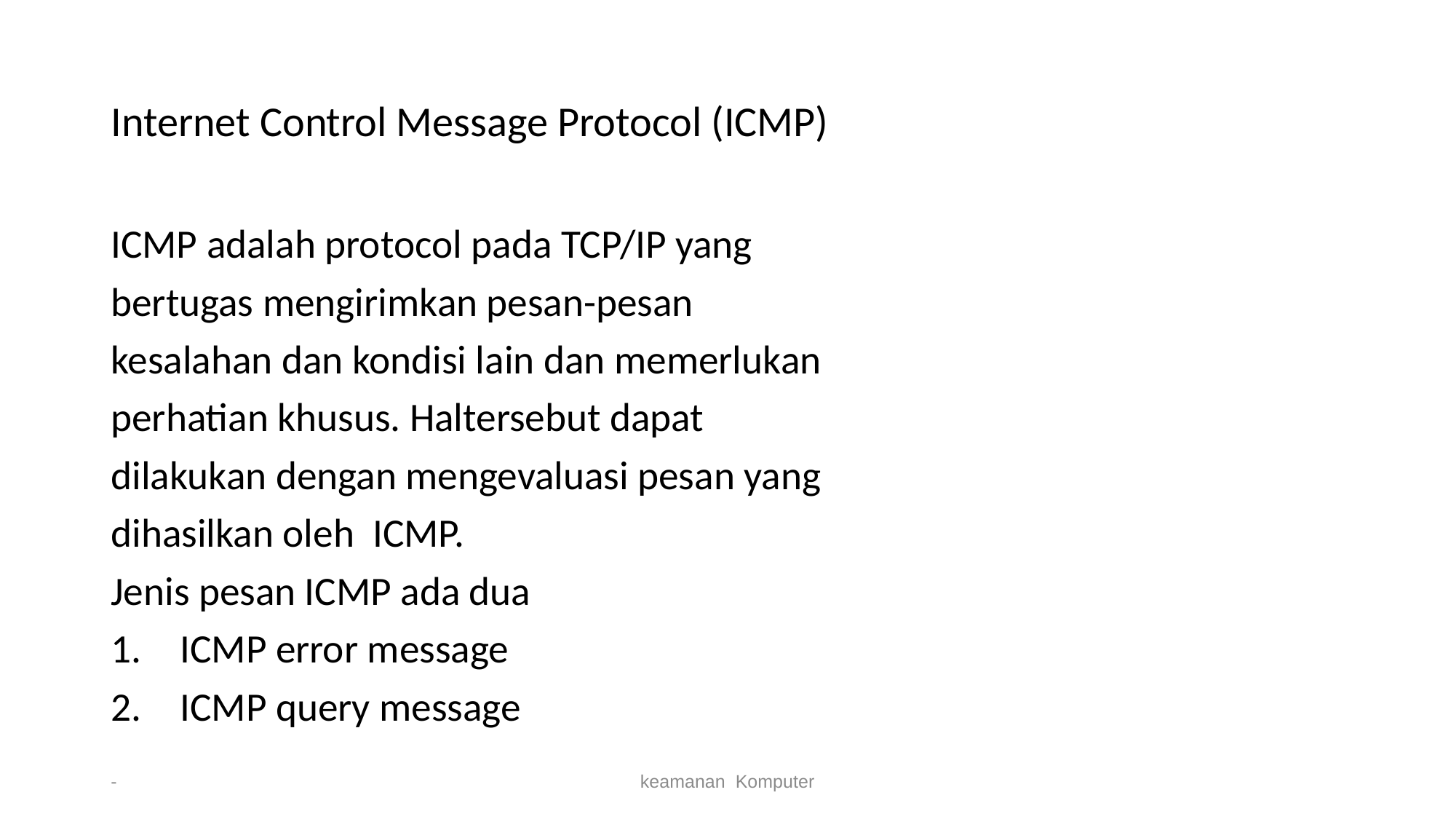

# Internet Control Message Protocol (ICMP)
ICMP adalah protocol pada TCP/IP yang
bertugas mengirimkan pesan-pesan
kesalahan dan kondisi lain dan memerlukan
perhatian khusus. Haltersebut dapat
dilakukan dengan mengevaluasi pesan yang
dihasilkan oleh  ICMP.
Jenis pesan ICMP ada dua
ICMP error message
ICMP query message
-
keamanan  Komputer